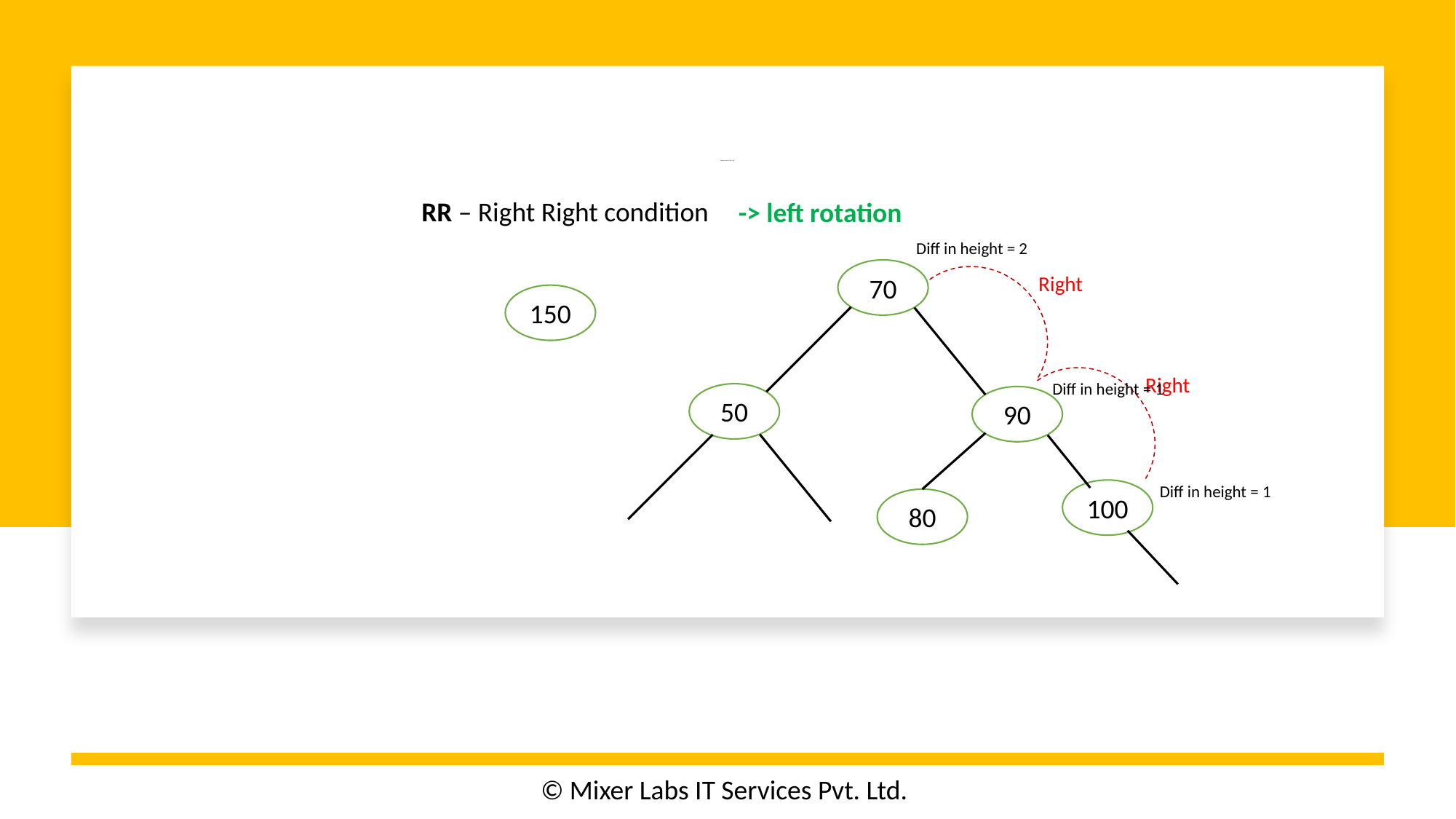

# Insert a node in AVL - RR
RR – Right Right condition
-> left rotation
Diff in height = 2
70
Right

150
Right

Diff in height = 1
50
90
Diff in height = 1
100
80
© Mixer Labs IT Services Pvt. Ltd.